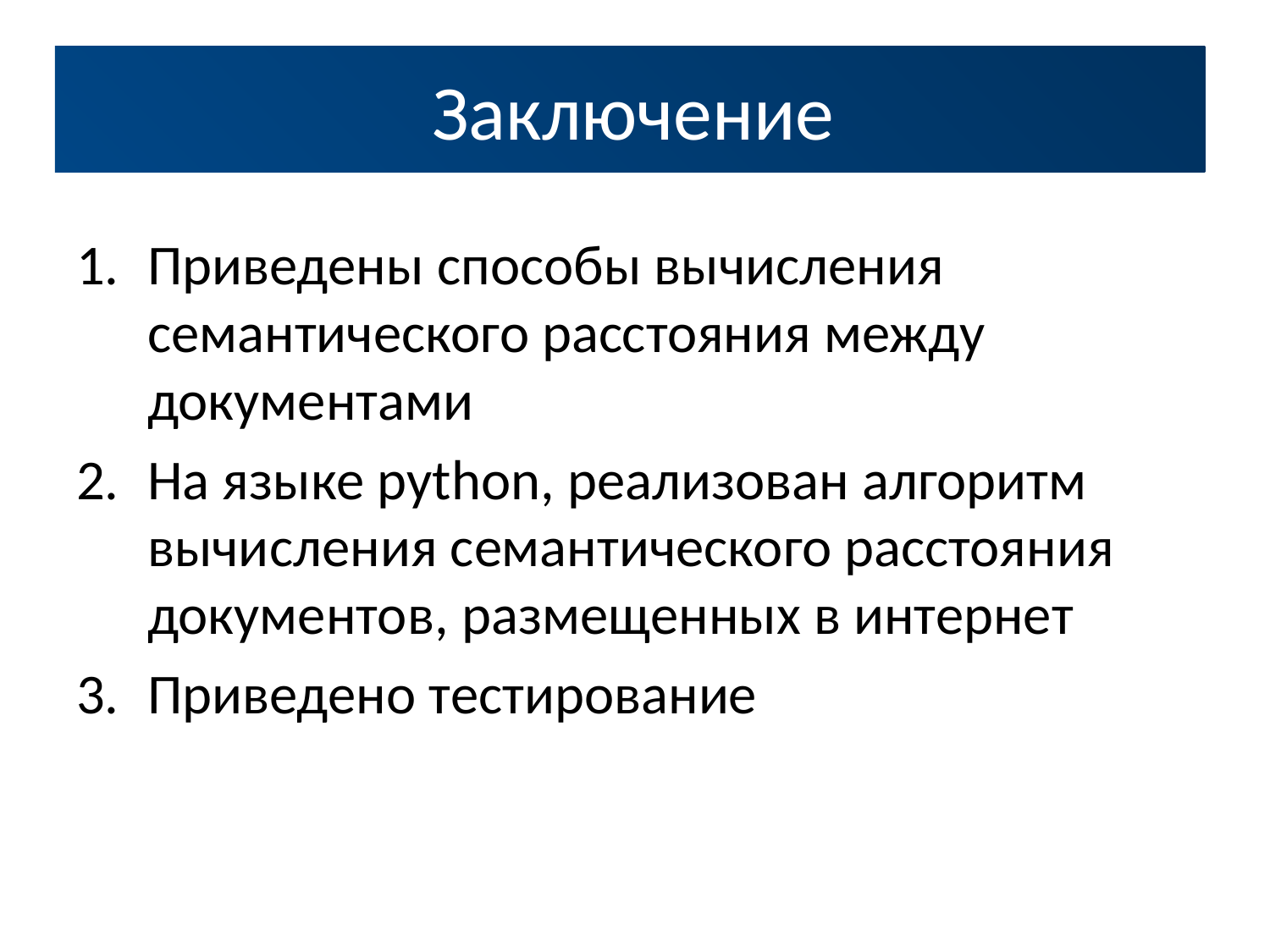

# Заключение

Приведены способы вычисления семантического расстояния между документами
На языке python, реализован алгоритм вычисления семантического расстояния документов, размещенных в интернет
Приведено тестирование